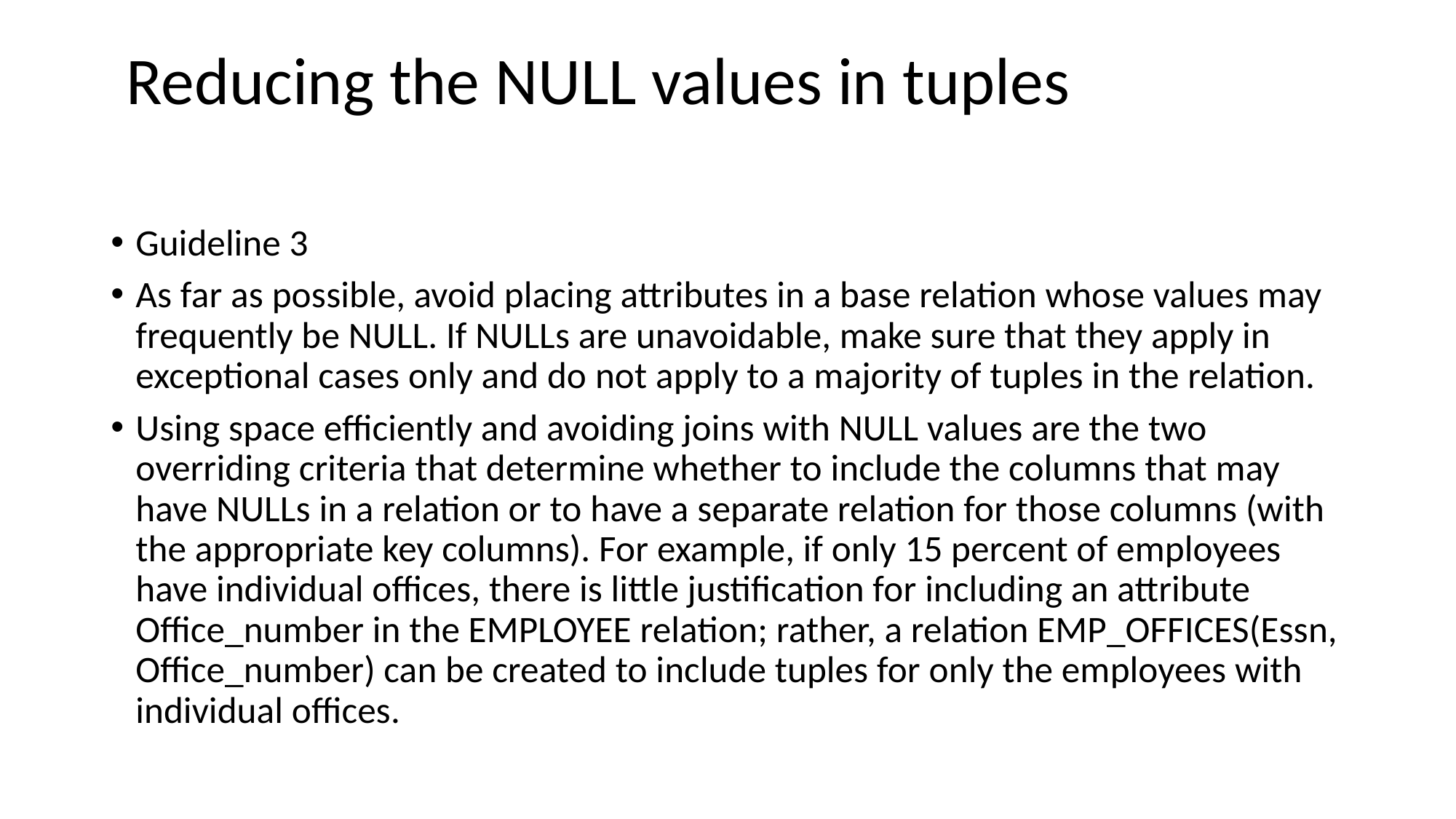

# Reducing the NULL values in tuples
Guideline 3
As far as possible, avoid placing attributes in a base relation whose values may frequently be NULL. If NULLs are unavoidable, make sure that they apply in exceptional cases only and do not apply to a majority of tuples in the relation.
Using space efficiently and avoiding joins with NULL values are the two overriding criteria that determine whether to include the columns that may have NULLs in a relation or to have a separate relation for those columns (with the appropriate key columns). For example, if only 15 percent of employees have individual offices, there is little justification for including an attribute Office_number in the EMPLOYEE relation; rather, a relation EMP_OFFICES(Essn, Office_number) can be created to include tuples for only the employees with individual offices.